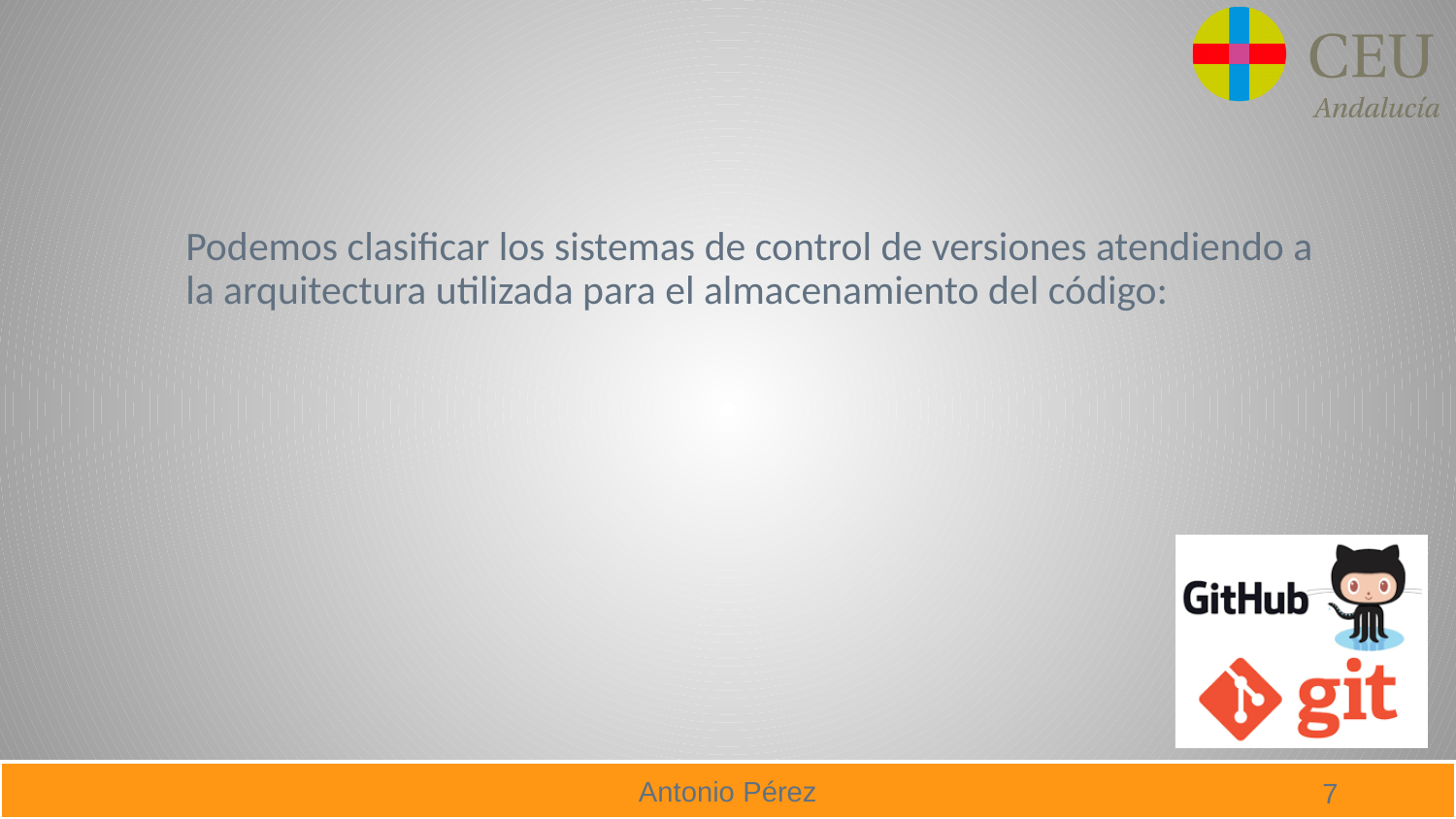

#
Podemos clasificar los sistemas de control de versiones atendiendo a la arquitectura utilizada para el almacenamiento del código: